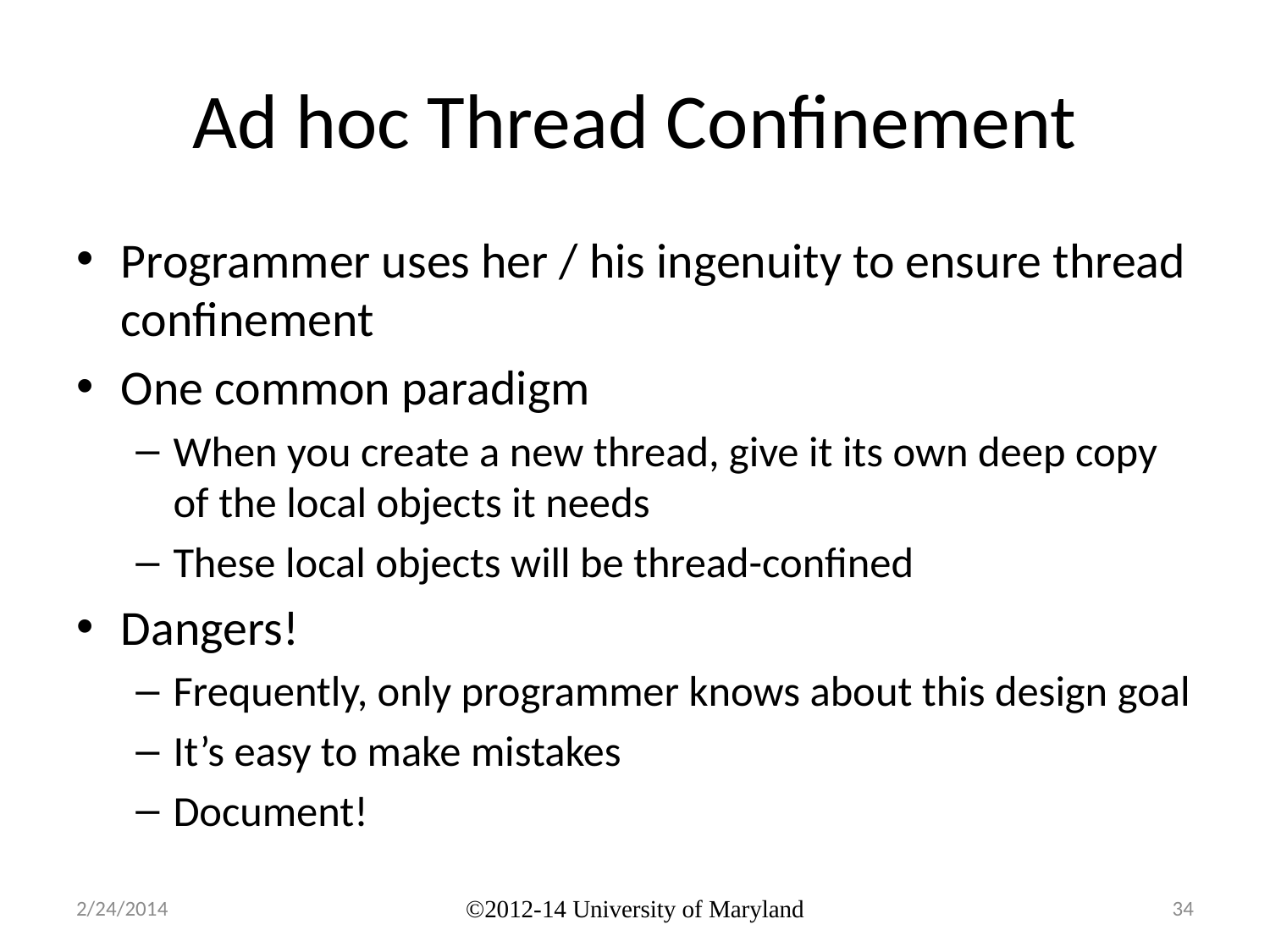

# Ad hoc Thread Confinement
Programmer uses her / his ingenuity to ensure thread confinement
One common paradigm
When you create a new thread, give it its own deep copy of the local objects it needs
These local objects will be thread-confined
Dangers!
Frequently, only programmer knows about this design goal
It’s easy to make mistakes
Document!
2/24/2014
©2012-14 University of Maryland
34